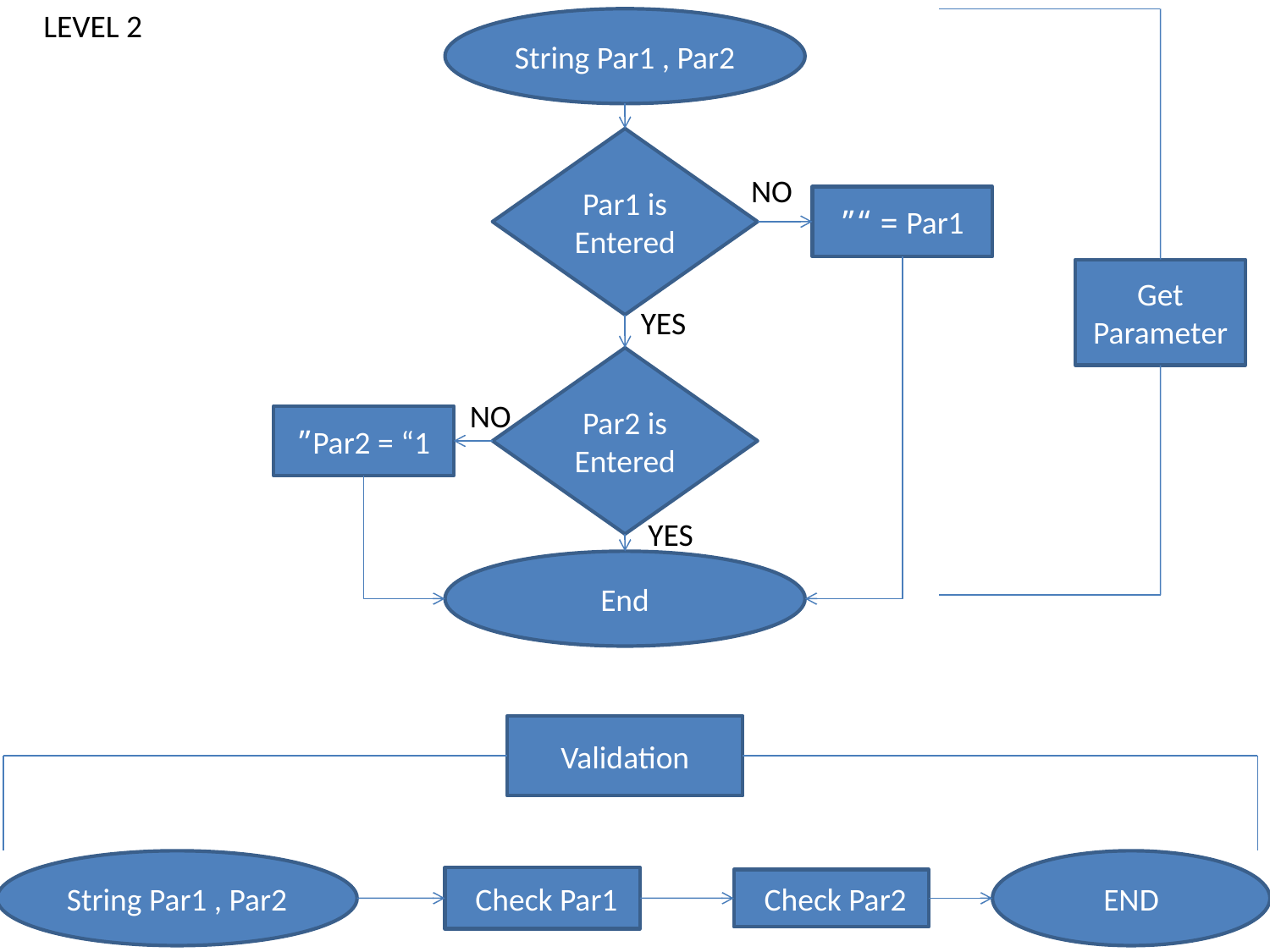

LEVEL 2
String Par1 , Par2
Par1 is Entered
NO
Par1 = “”
Get Parameter
YES
Par2 is Entered
NO
Par2 = “1”
YES
End
Validation
String Par1 , Par2
END
Check Par1
Check Par2